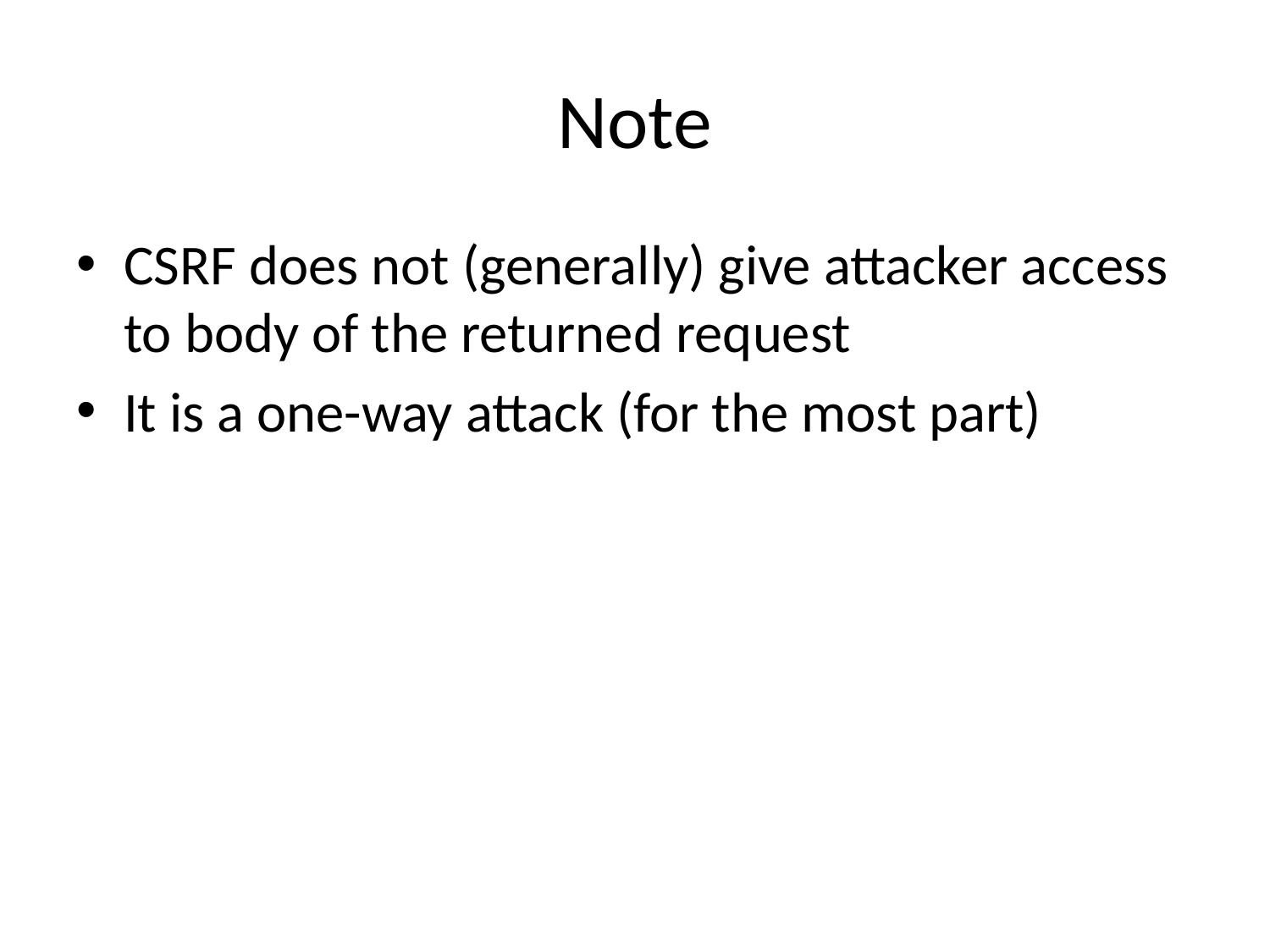

# Note
CSRF does not (generally) give attacker access to body of the returned request
It is a one-way attack (for the most part)